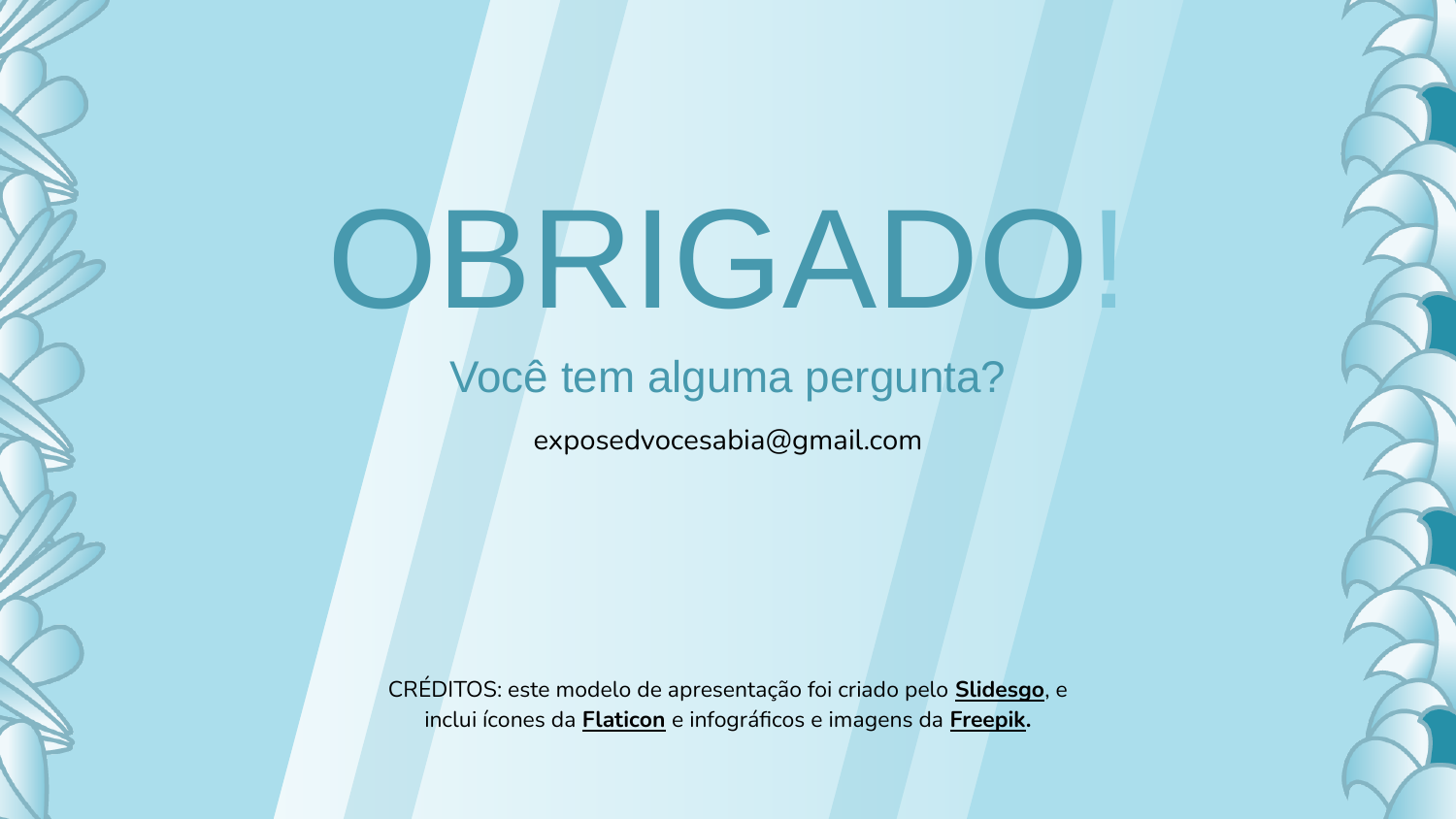

# OBRIGADO!
Você tem alguma pergunta?
exposedvocesabia@gmail.com